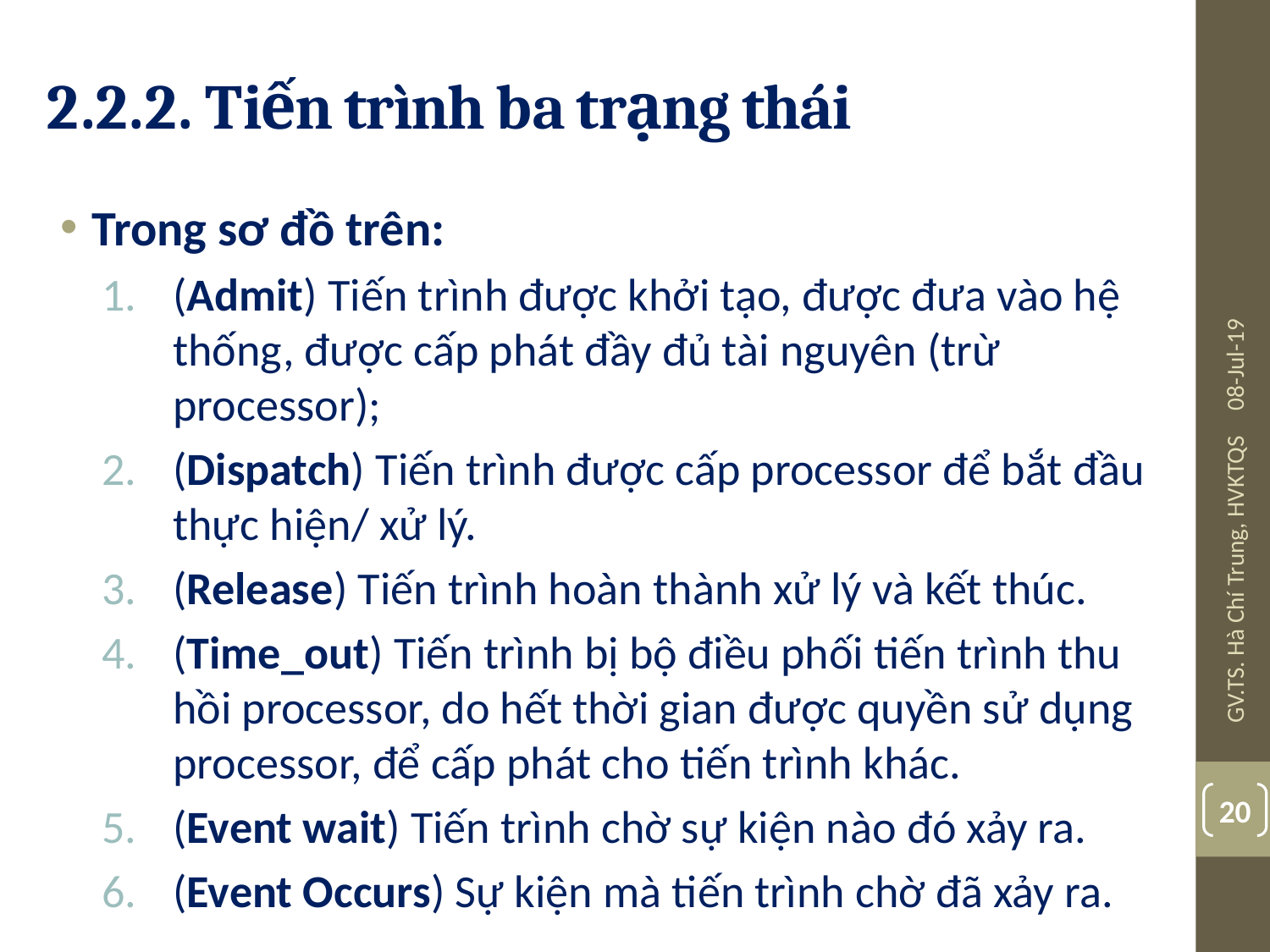

# 2.2.2. Tiến trình ba trạng thái
Trong sơ đồ trên:
(Admit) Tiến trình được khởi tạo, được đưa vào hệ thống, được cấp phát đầy đủ tài nguyên (trừ processor);
(Dispatch) Tiến trình được cấp processor để bắt đầu thực hiện/ xử lý.
(Release) Tiến trình hoàn thành xử lý và kết thúc.
(Time_out) Tiến trình bị bộ điều phối tiến trình thu hồi processor, do hết thời gian được quyền sử dụng processor, để cấp phát cho tiến trình khác.
(Event wait) Tiến trình chờ sự kiện nào đó xảy ra.
(Event Occurs) Sự kiện mà tiến trình chờ đã xảy ra.
08-Jul-19
GV.TS. Hà Chí Trung, HVKTQS
20